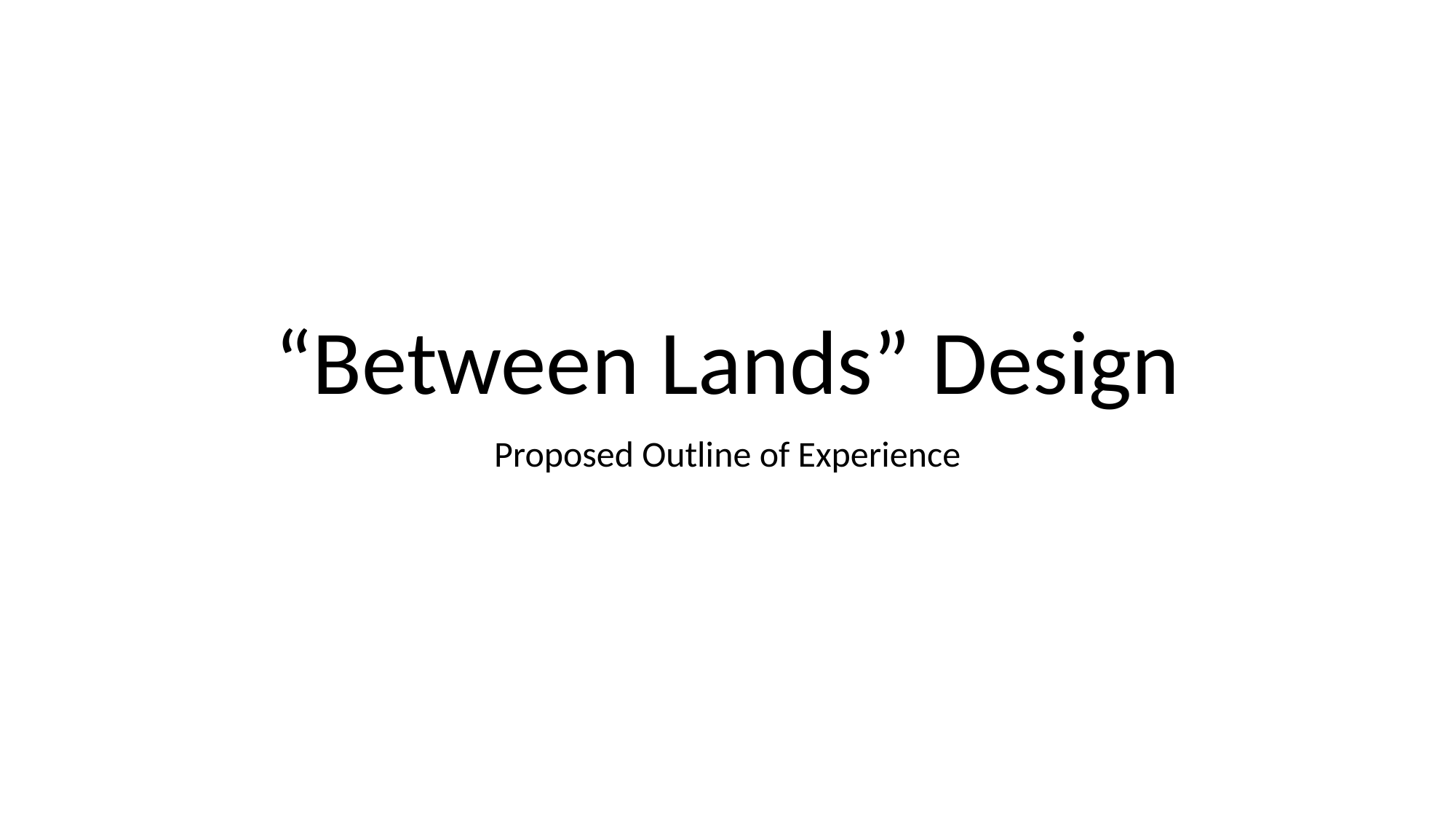

# “Between Lands” Design
Proposed Outline of Experience